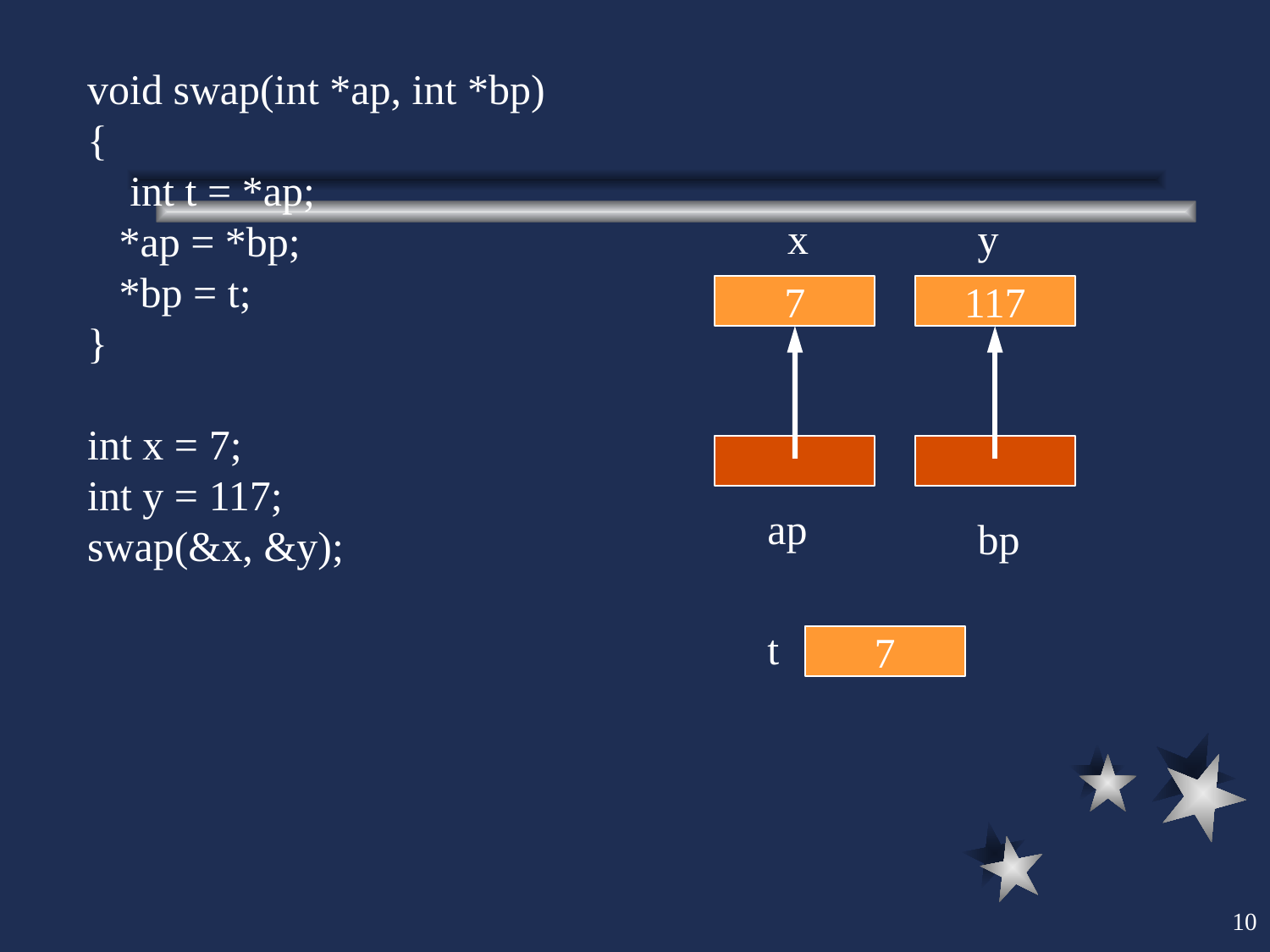

void swap(int *ap, int *bp)
{
    int t = *ap;
   *ap = *bp;
   *bp = t;
}

int x = 7;
int y = 117;
swap(&x, &y);
x
y
7
117

ap
bp
t
7
10